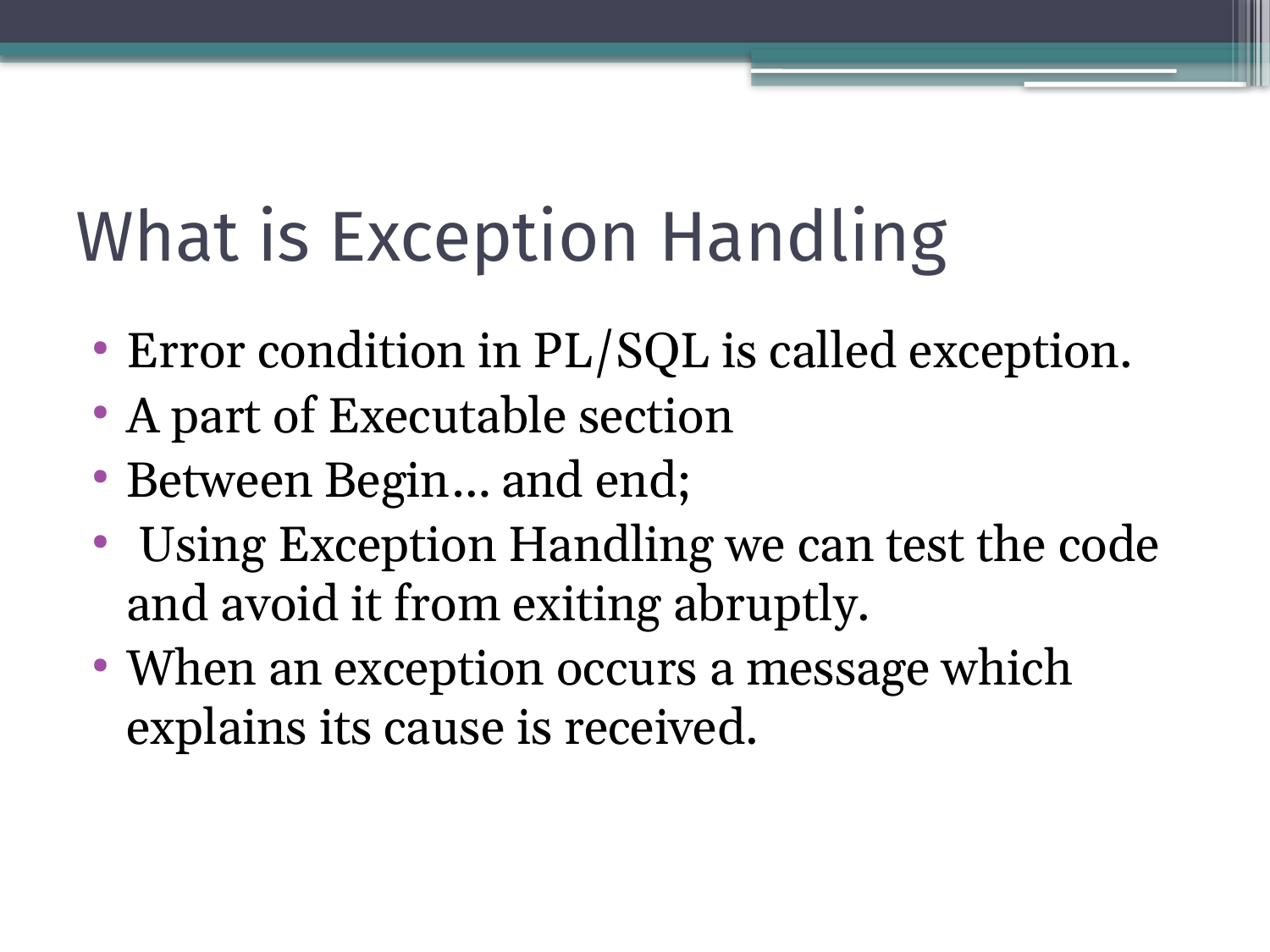

# What is Exception Handling
Error condition in PL/SQL is called exception.
A part of Executable section
Between Begin… and end;
 Using Exception Handling we can test the code and avoid it from exiting abruptly.
When an exception occurs a message which explains its cause is received.